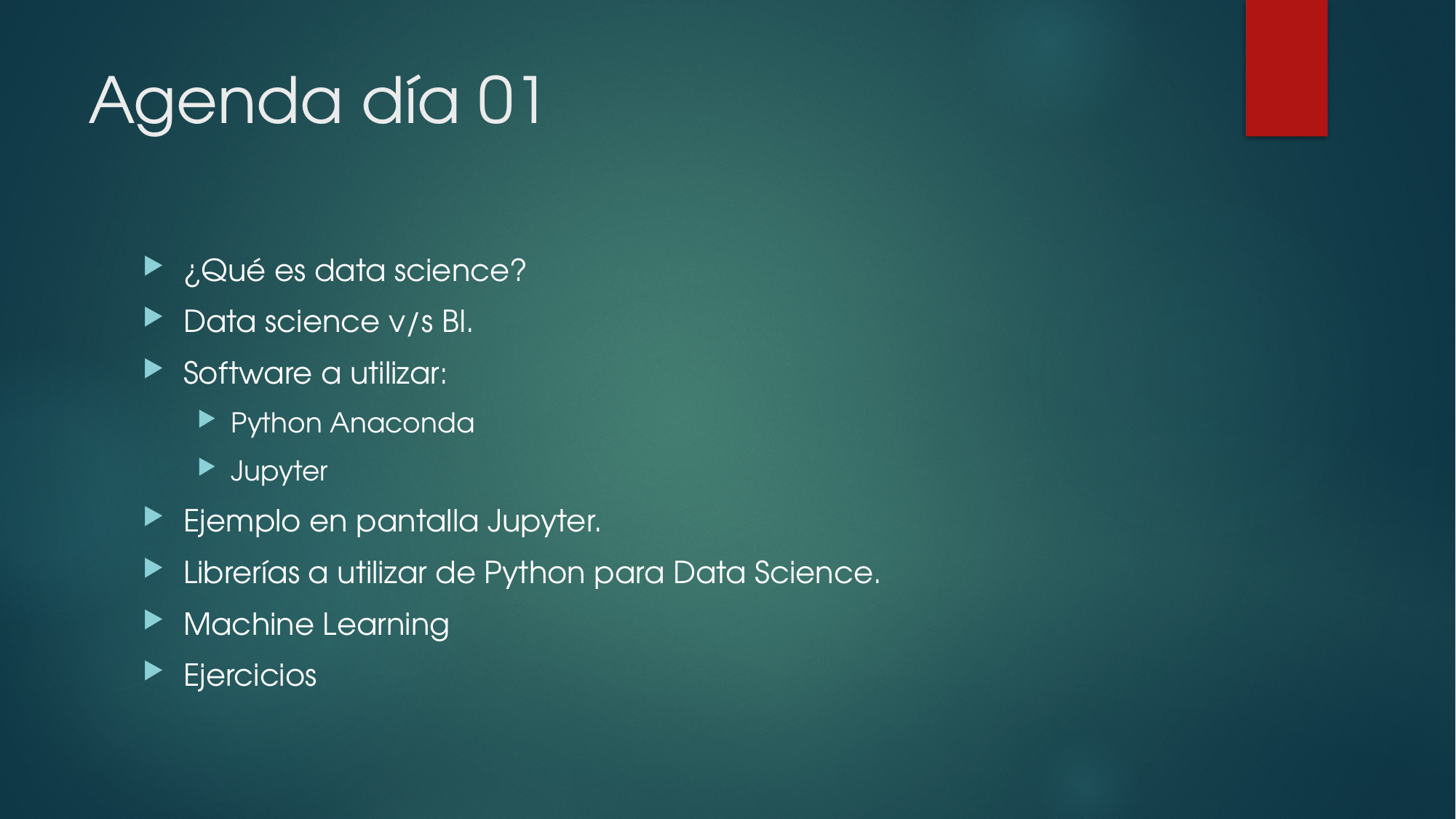

# Agenda día 01
¿Qué es data science?
Data science v/s BI.
Software a utilizar:
Python Anaconda
Jupyter
Ejemplo en pantalla Jupyter.
Librerías a utilizar de Python para Data Science.
Machine Learning
Ejercicios